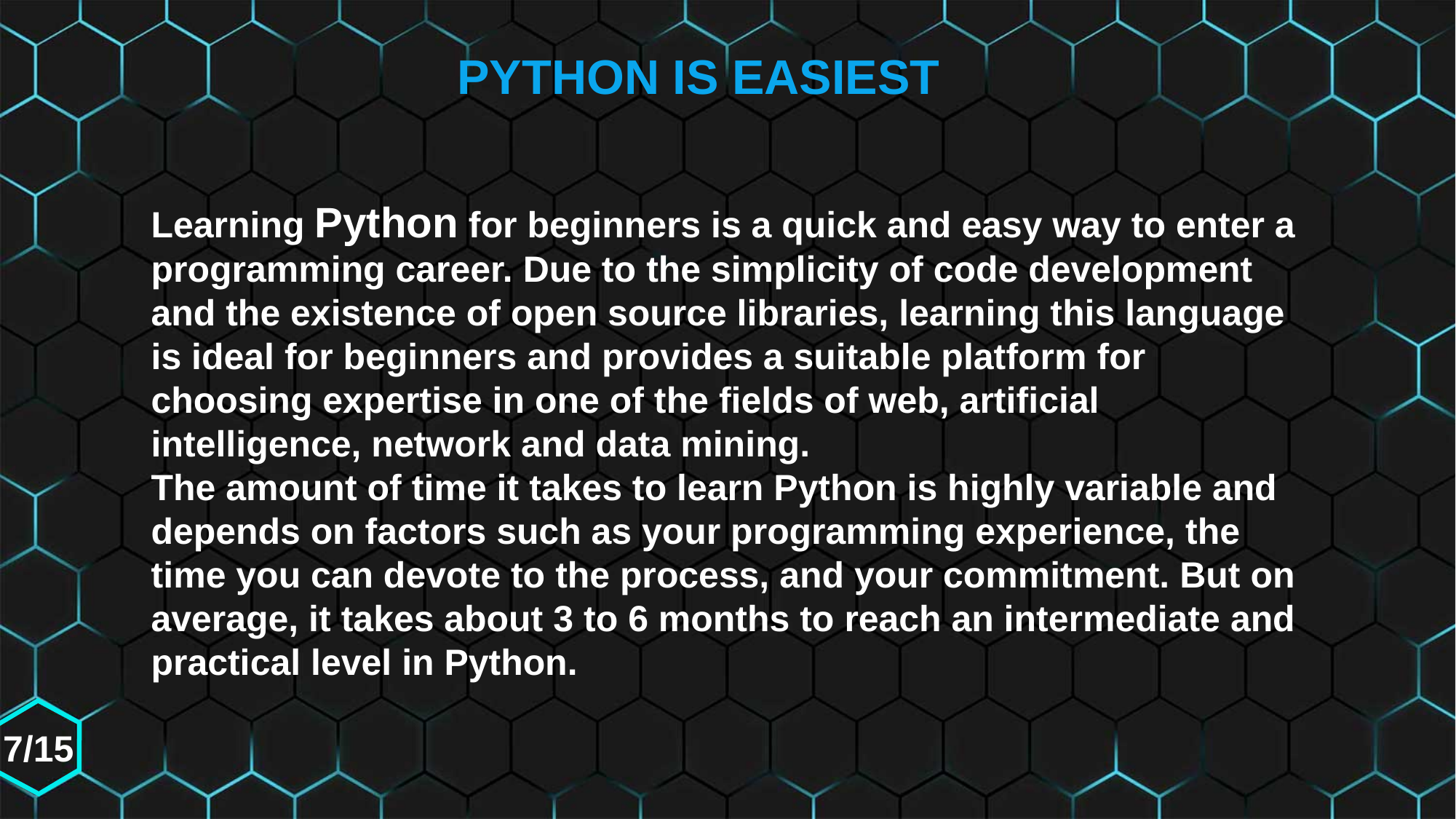

PYTHON IS EASIEST
Learning Python for beginners is a quick and easy way to enter a programming career. Due to the simplicity of code development and the existence of open source libraries, learning this language is ideal for beginners and provides a suitable platform for choosing expertise in one of the fields of web, artificial intelligence, network and data mining.
The amount of time it takes to learn Python is highly variable and depends on factors such as your programming experience, the time you can devote to the process, and your commitment. But on average, it takes about 3 to 6 months to reach an intermediate and practical level in Python.

7/15